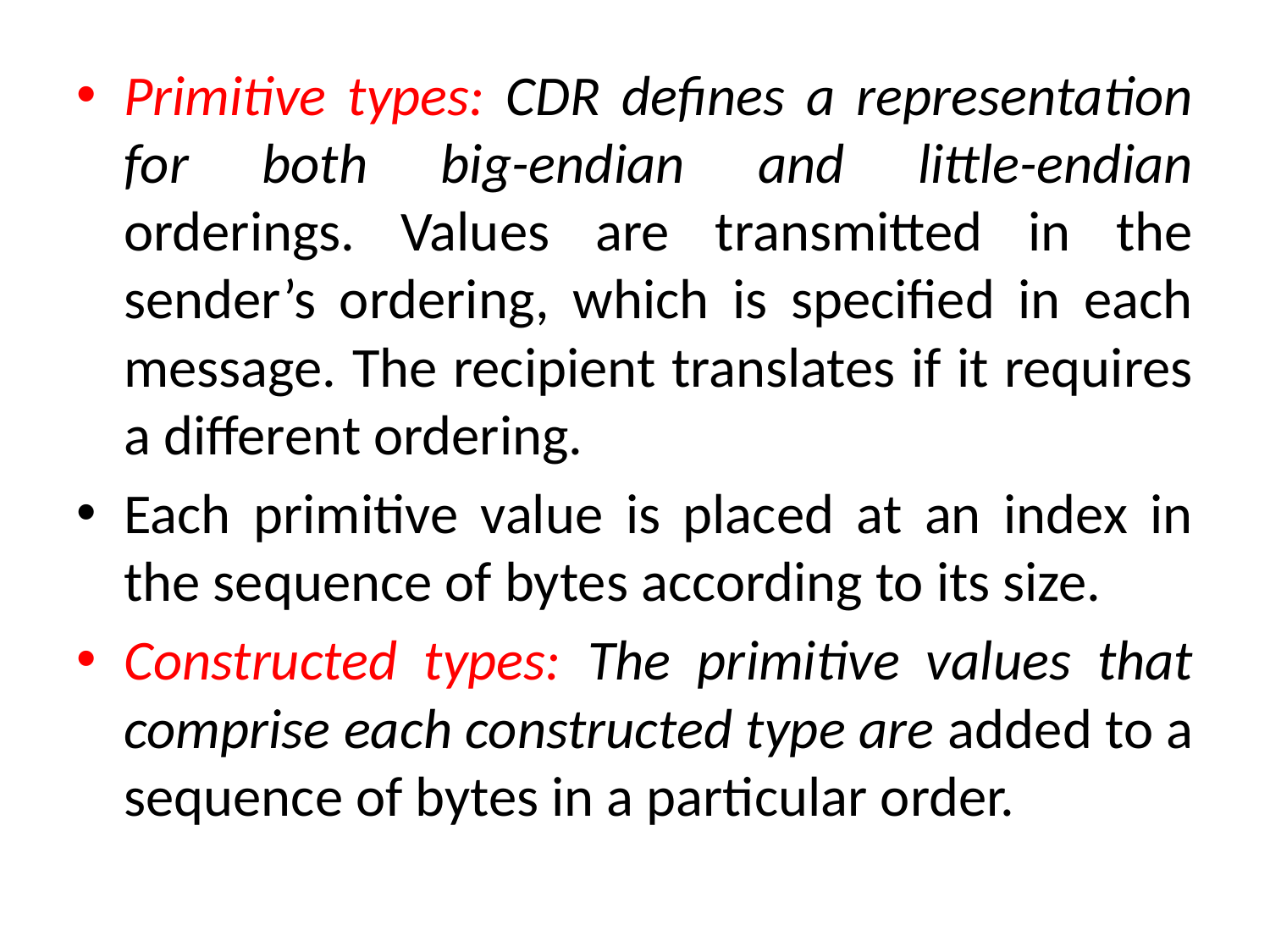

Primitive types: CDR defines a representation for both big-endian and little-endian orderings. Values are transmitted in the sender’s ordering, which is specified in each message. The recipient translates if it requires a different ordering.
Each primitive value is placed at an index in the sequence of bytes according to its size.
Constructed types: The primitive values that comprise each constructed type are added to a sequence of bytes in a particular order.